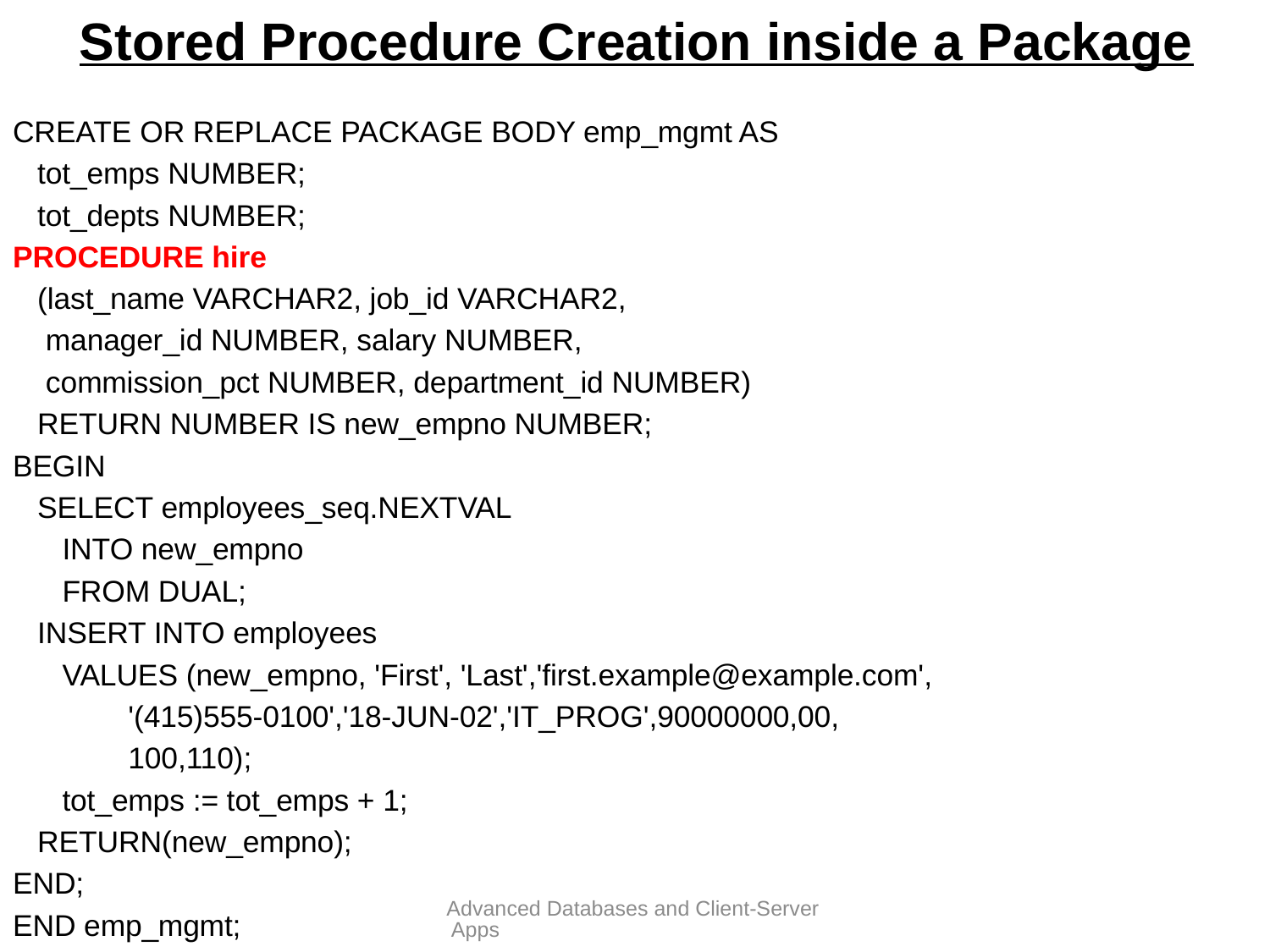

# Stored Procedure Creation inside a Package
CREATE OR REPLACE PACKAGE BODY emp_mgmt AS
   tot_emps NUMBER;
   tot_depts NUMBER;
PROCEDURE hire
   (last_name VARCHAR2, job_id VARCHAR2,
    manager_id NUMBER, salary NUMBER,
    commission_pct NUMBER, department_id NUMBER)
   RETURN NUMBER IS new_empno NUMBER;
BEGIN
   SELECT employees_seq.NEXTVAL
      INTO new_empno
      FROM DUAL;
   INSERT INTO employees
      VALUES (new_empno, 'First', 'Last','first.example@example.com',
              '(415)555-0100','18-JUN-02','IT_PROG',90000000,00,
              100,110);
      tot_emps := tot_emps + 1;
   RETURN(new_empno);
END;
END emp_mgmt;
Advanced Databases and Client-Server Apps